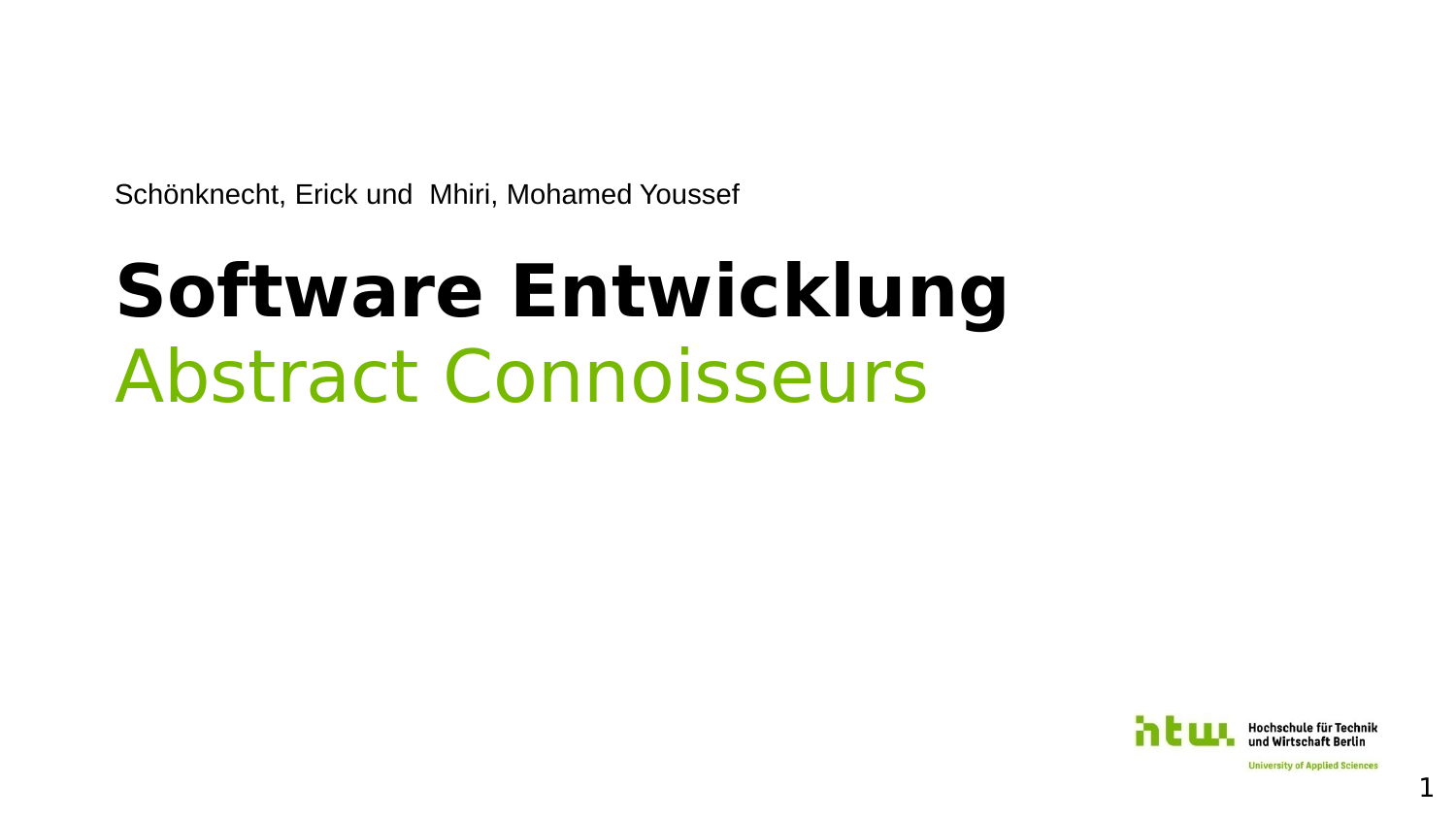

Schönknecht, Erick und  Mhiri, Mohamed Youssef
# Software Entwicklung
Abstract Connoisseurs

1